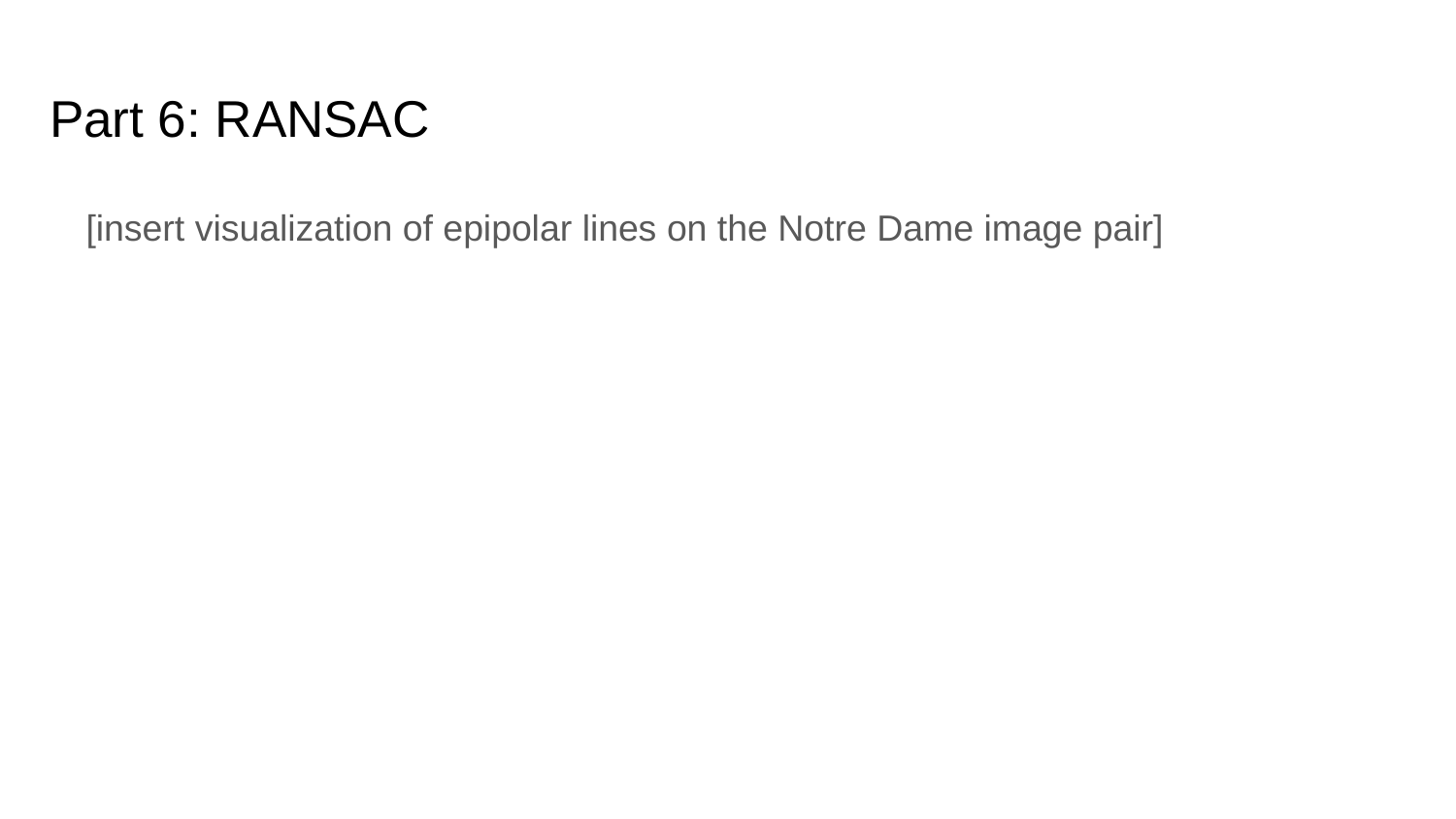

# Part 6: RANSAC
[insert visualization of epipolar lines on the Notre Dame image pair]